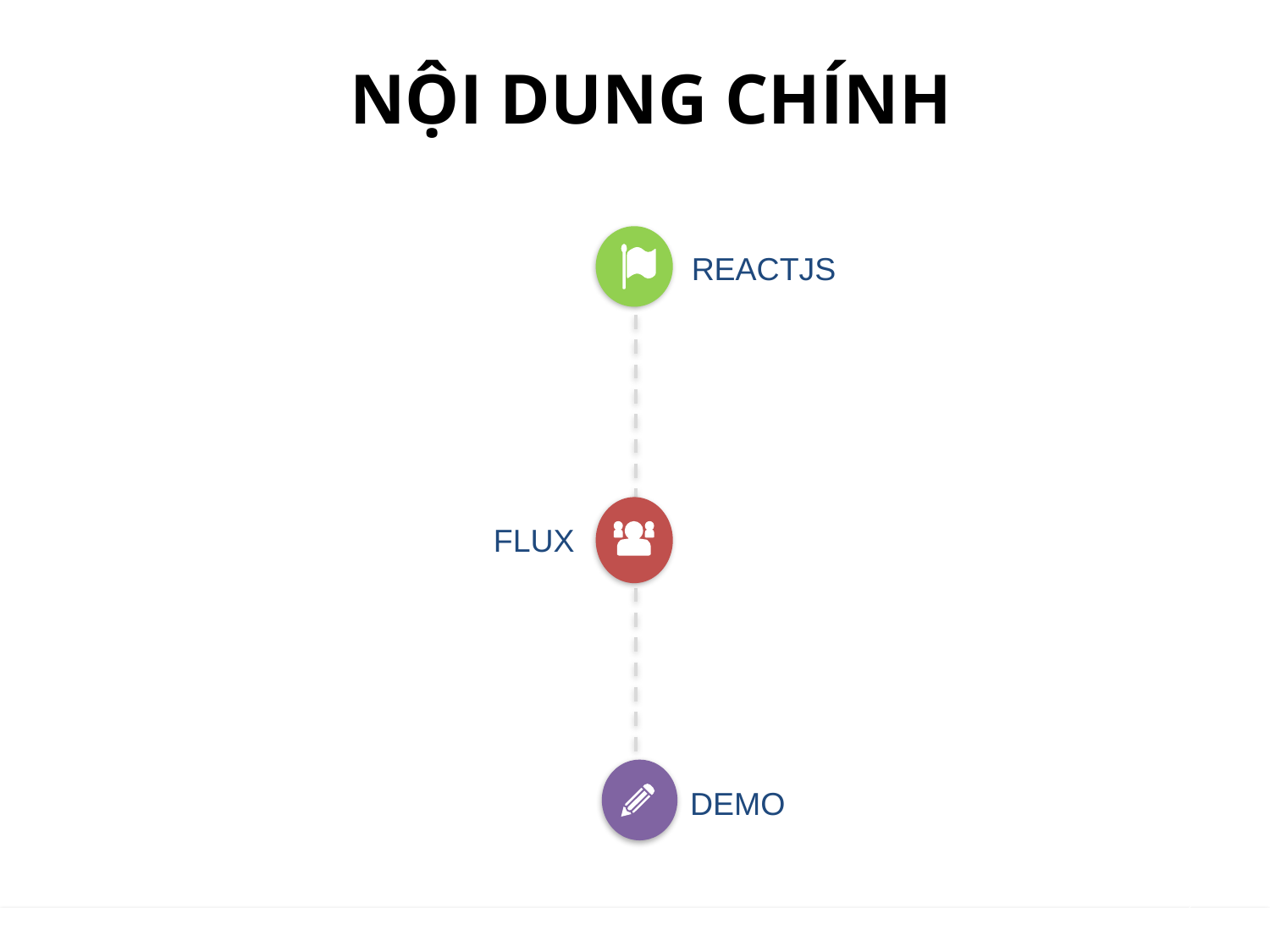

# NỘI DUNG CHÍNH

REACTJS

FLUX

DEMO

2